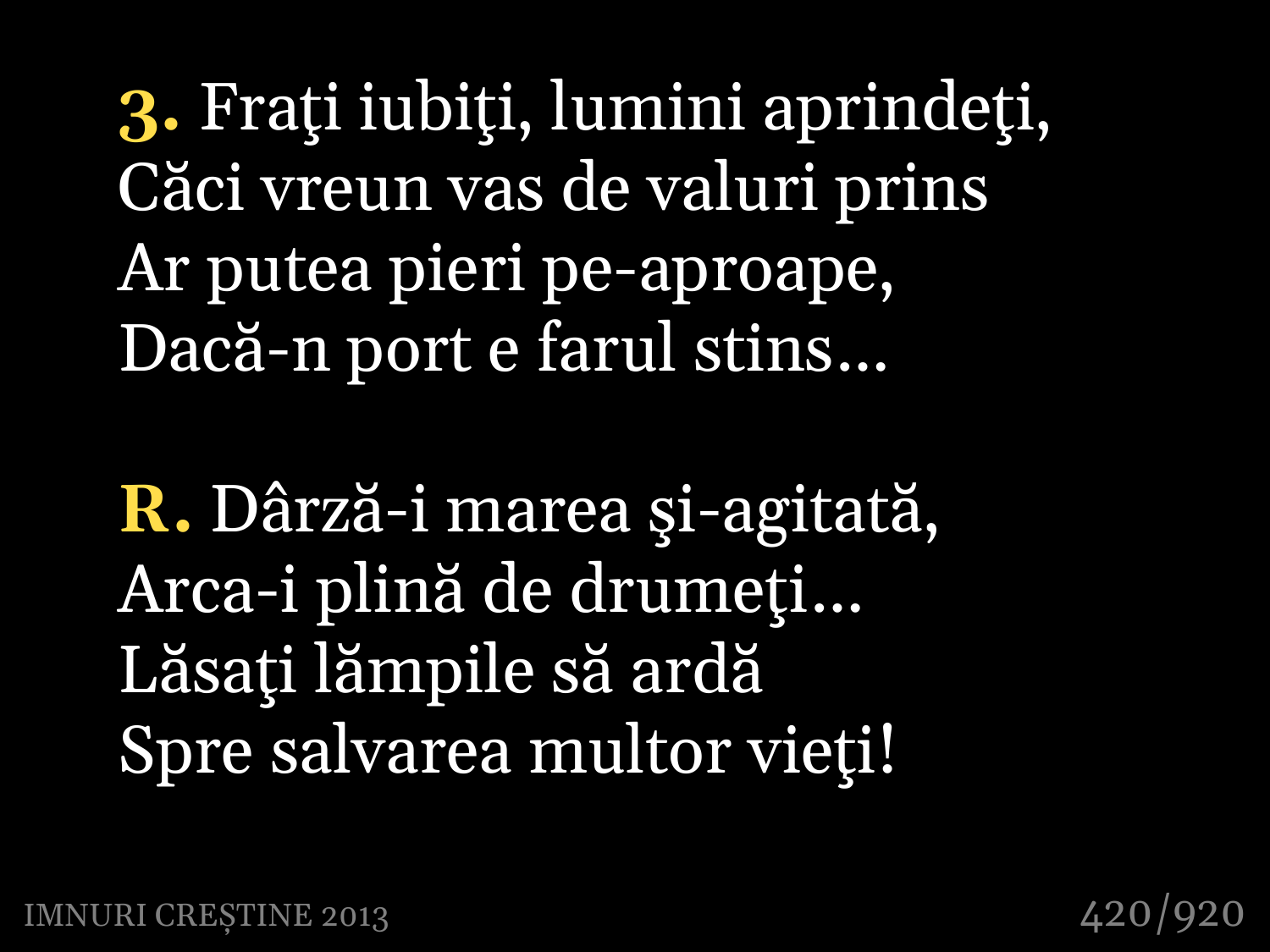

3. Fraţi iubiţi, lumini aprindeţi,
Căci vreun vas de valuri prins
Ar putea pieri pe-aproape,
Dacă-n port e farul stins…

R. Dârză-i marea şi-agitată,
Arca-i plină de drumeţi…
Lăsaţi lămpile să ardă
Spre salvarea multor vieţi!
420/920
IMNURI CREȘTINE 2013